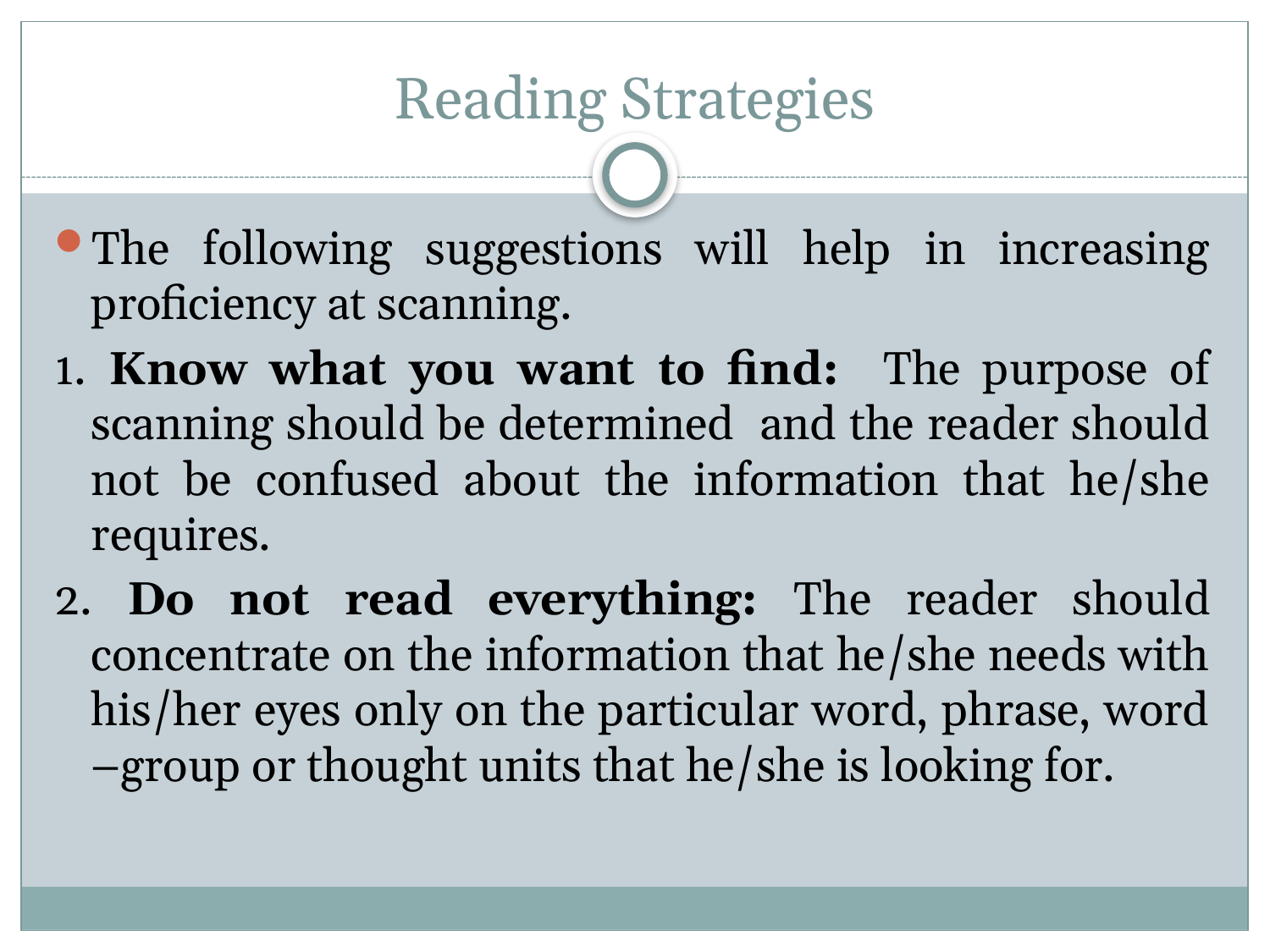

# Reading Strategies
The following suggestions will help in increasing proficiency at scanning.
1. Know what you want to find:  The purpose of scanning should be determined  and the reader should not be confused about the information that he/she requires.
2. Do not read everything: The reader should concentrate on the information that he/she needs with his/her eyes only on the particular word, phrase, word –group or thought units that he/she is looking for.